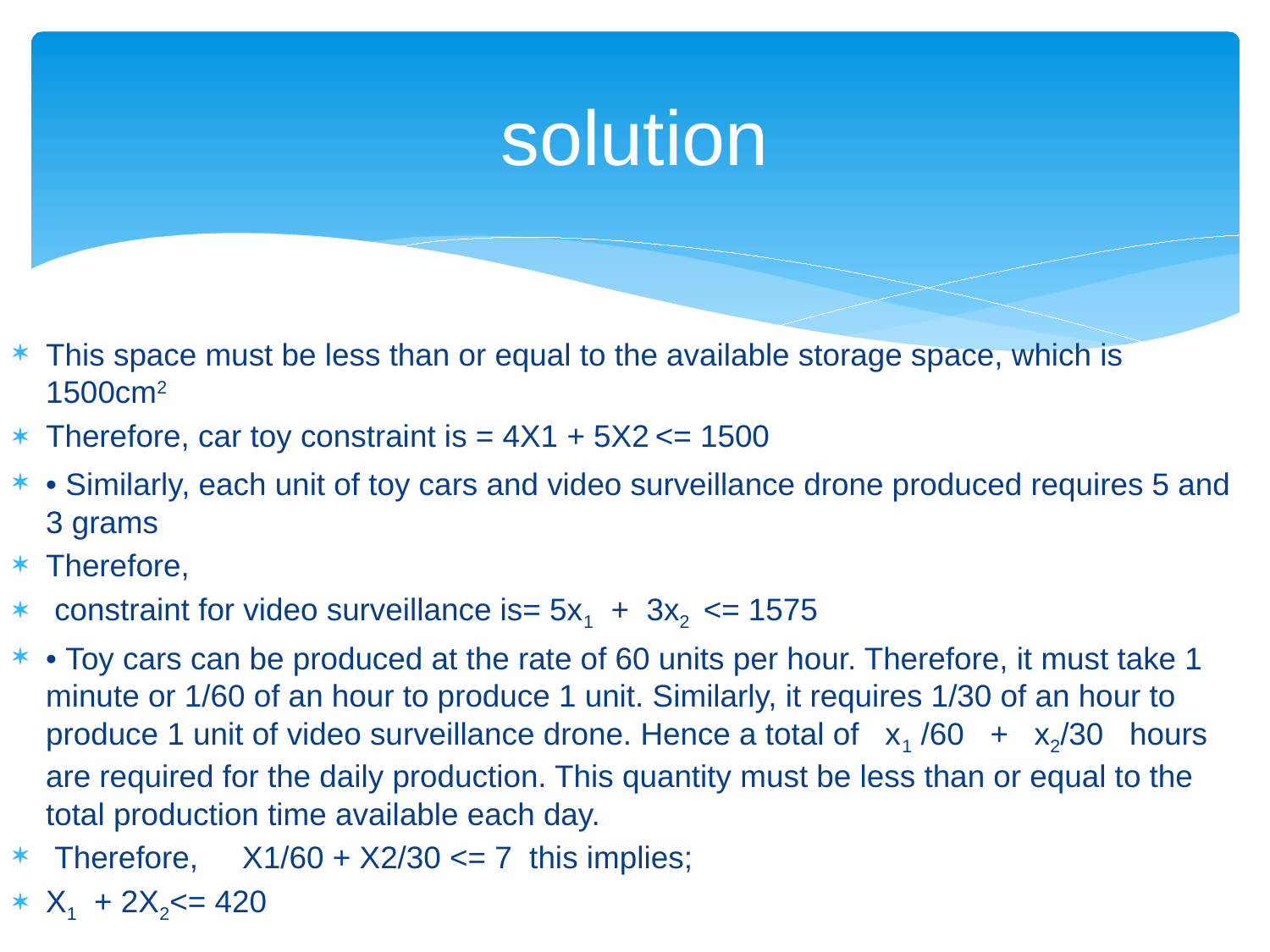

# solution
This space must be less than or equal to the available storage space, which is 1500cm2
Therefore, car toy constraint is = 4X1 + 5X2 <= 1500
• Similarly, each unit of toy cars and video surveillance drone produced requires 5 and 3 grams
Therefore,
 constraint for video surveillance is= 5x1  +  3x2  <= 1575
• Toy cars can be produced at the rate of 60 units per hour. Therefore, it must take 1 minute or 1/60 of an hour to produce 1 unit. Similarly, it requires 1/30 of an hour to produce 1 unit of video surveillance drone. Hence a total of   x1 /60   +   x2/30   hours are required for the daily production. This quantity must be less than or equal to the total production time available each day.
 Therefore, 	 X1/60 + X2/30 <= 7  this implies;
X1  + 2X2<= 420